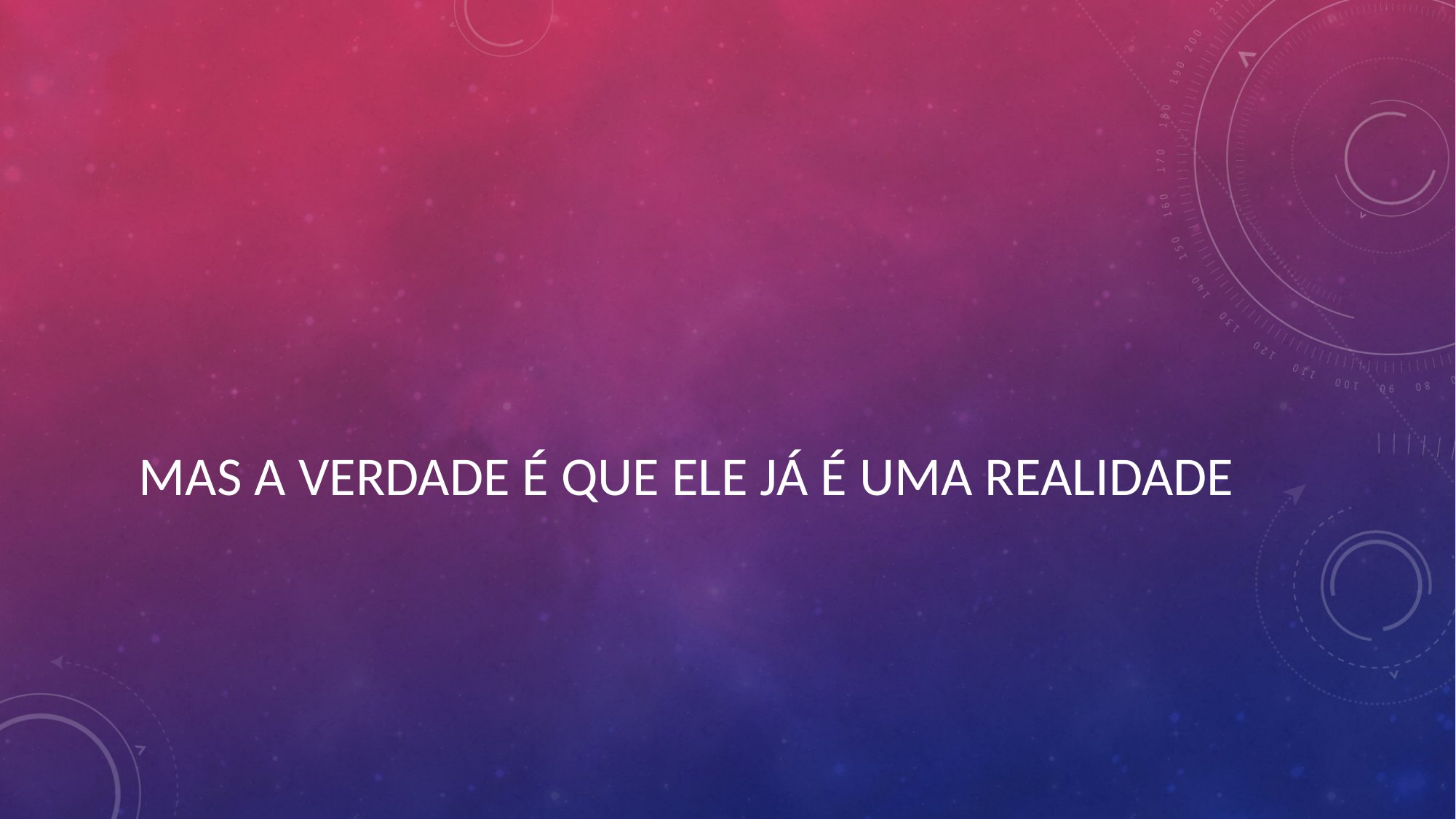

#
MAS A VERDADE É QUE ELE JÁ É UMA REALIDADE